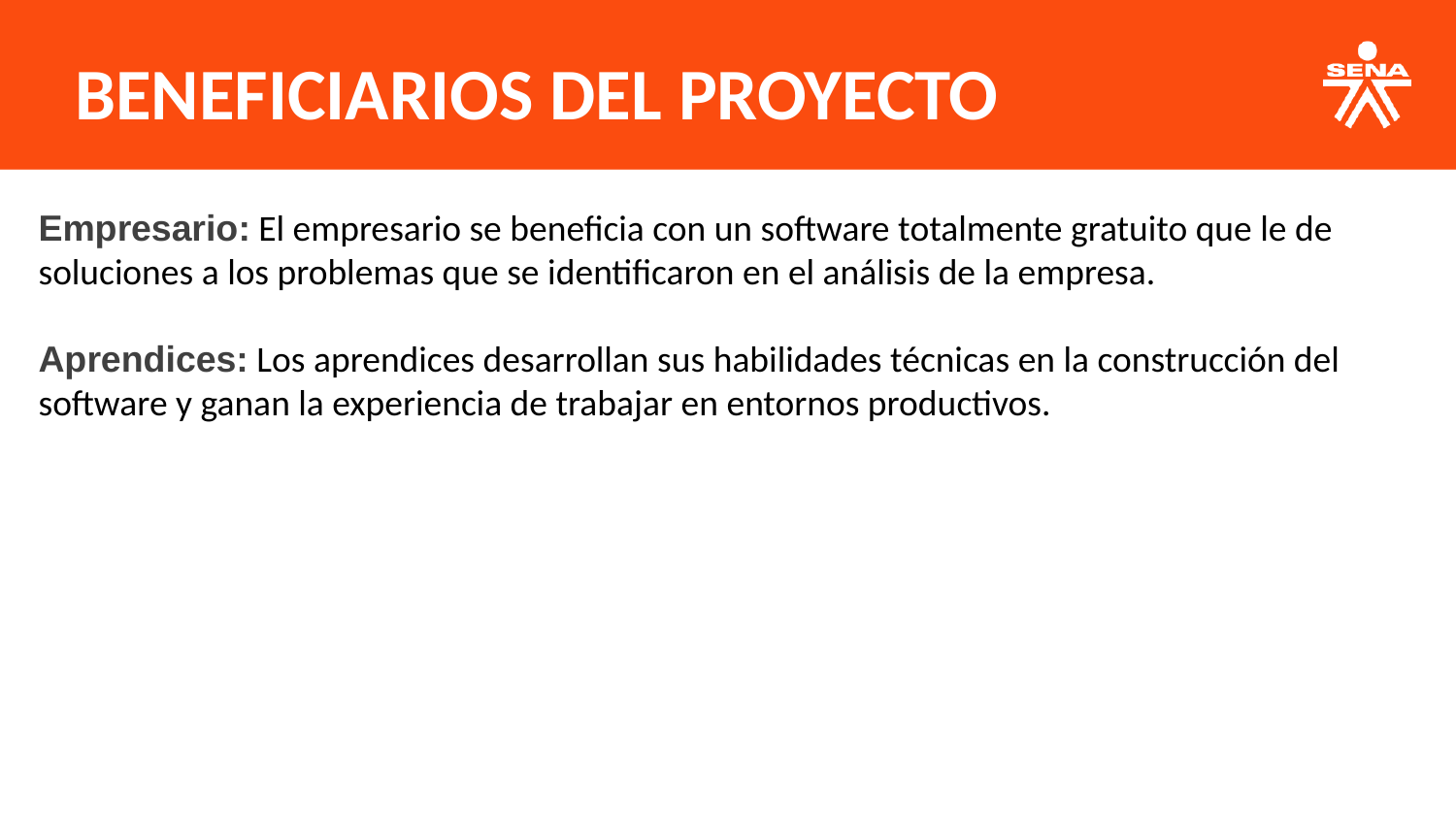

BENEFICIARIOS DEL PROYECTO
Empresario: El empresario se beneficia con un software totalmente gratuito que le de soluciones a los problemas que se identificaron en el análisis de la empresa.

Aprendices: Los aprendices desarrollan sus habilidades técnicas en la construcción del software y ganan la experiencia de trabajar en entornos productivos.